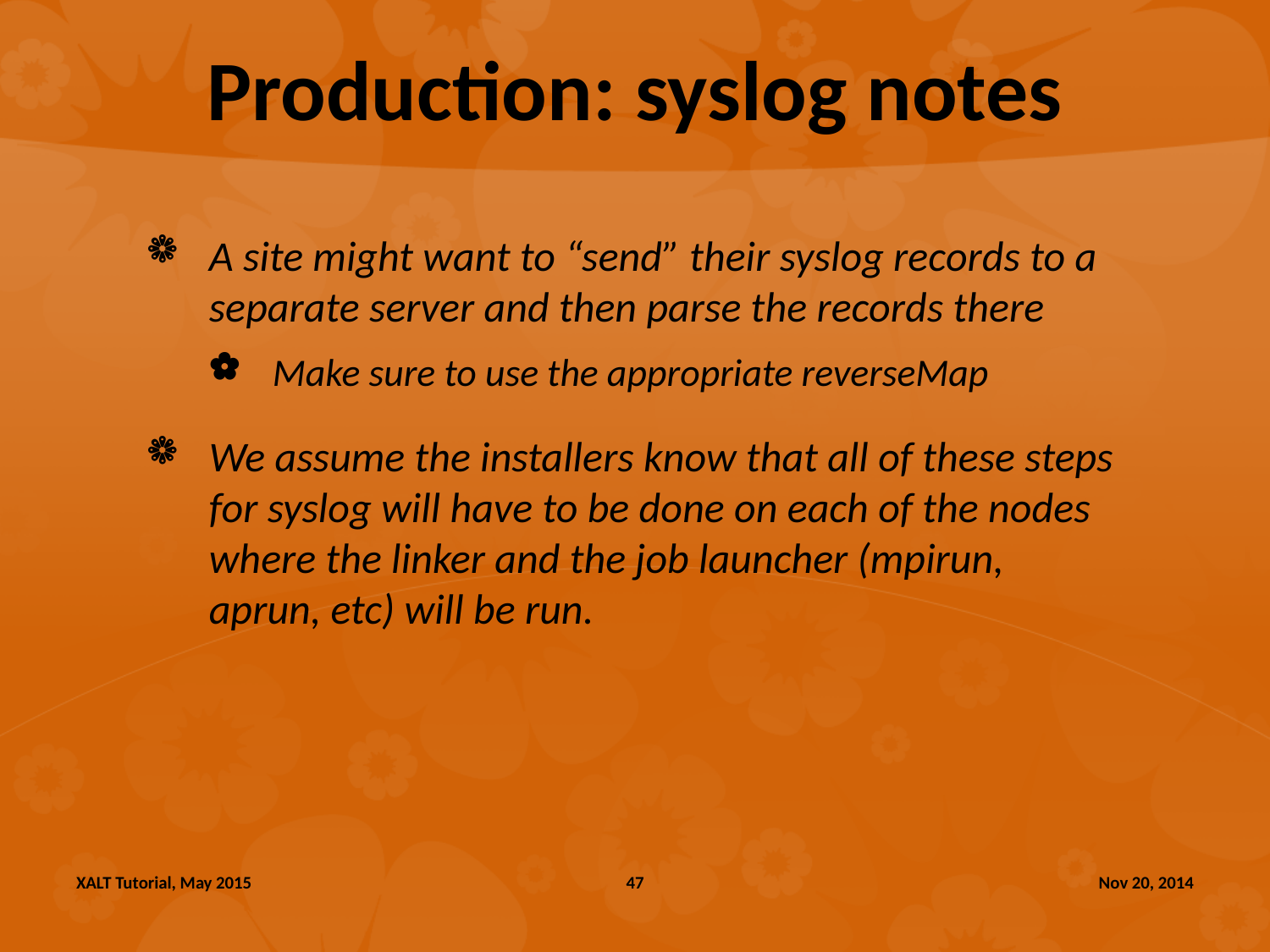

# Production: syslog notes
A site might want to “send” their syslog records to a separate server and then parse the records there
Make sure to use the appropriate reverseMap
We assume the installers know that all of these steps for syslog will have to be done on each of the nodes where the linker and the job launcher (mpirun, aprun, etc) will be run.
XALT Tutorial, May 2015
47
Nov 20, 2014